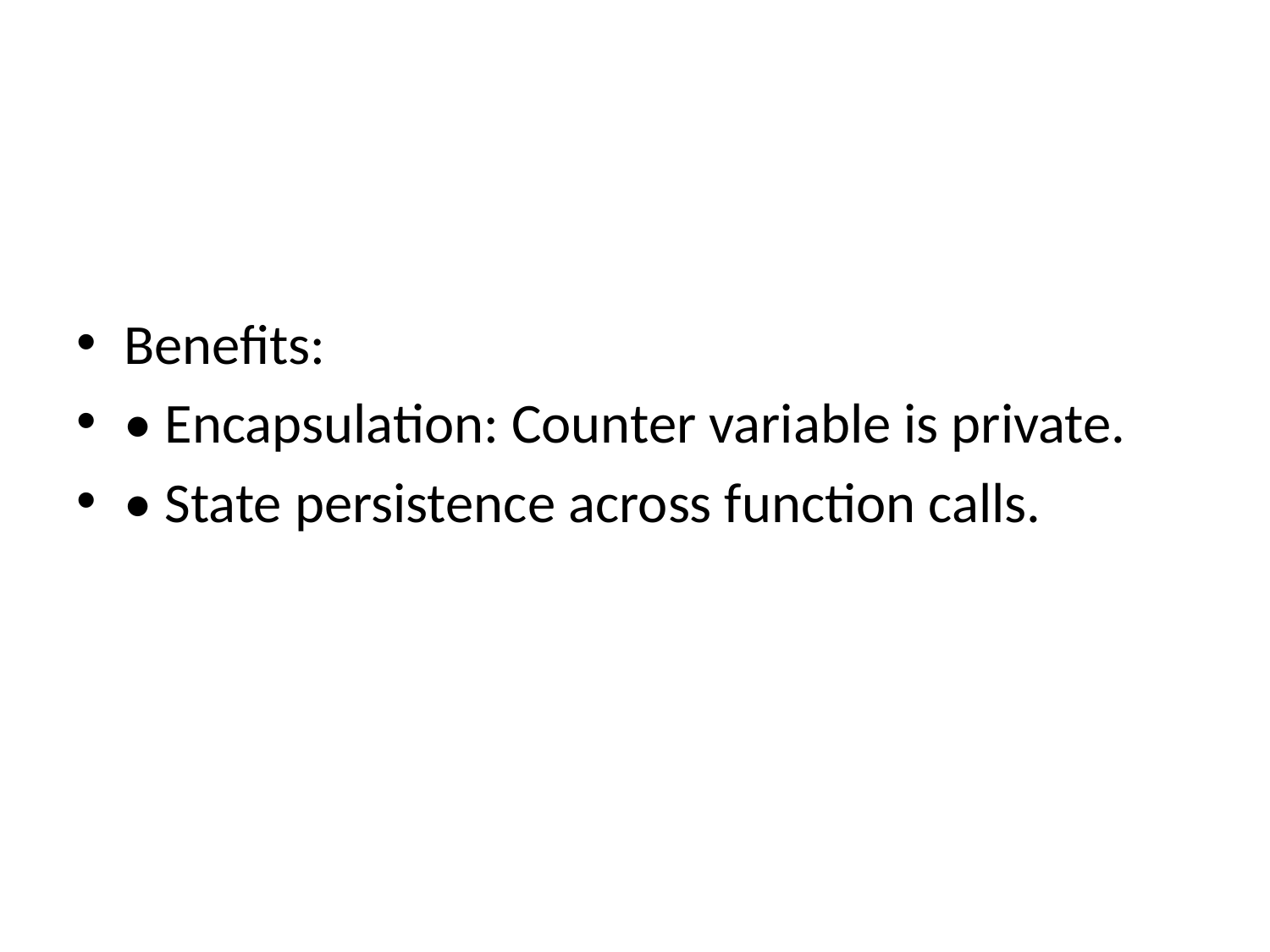

#

Benefits:
• Encapsulation: Counter variable is private.
• State persistence across function calls.